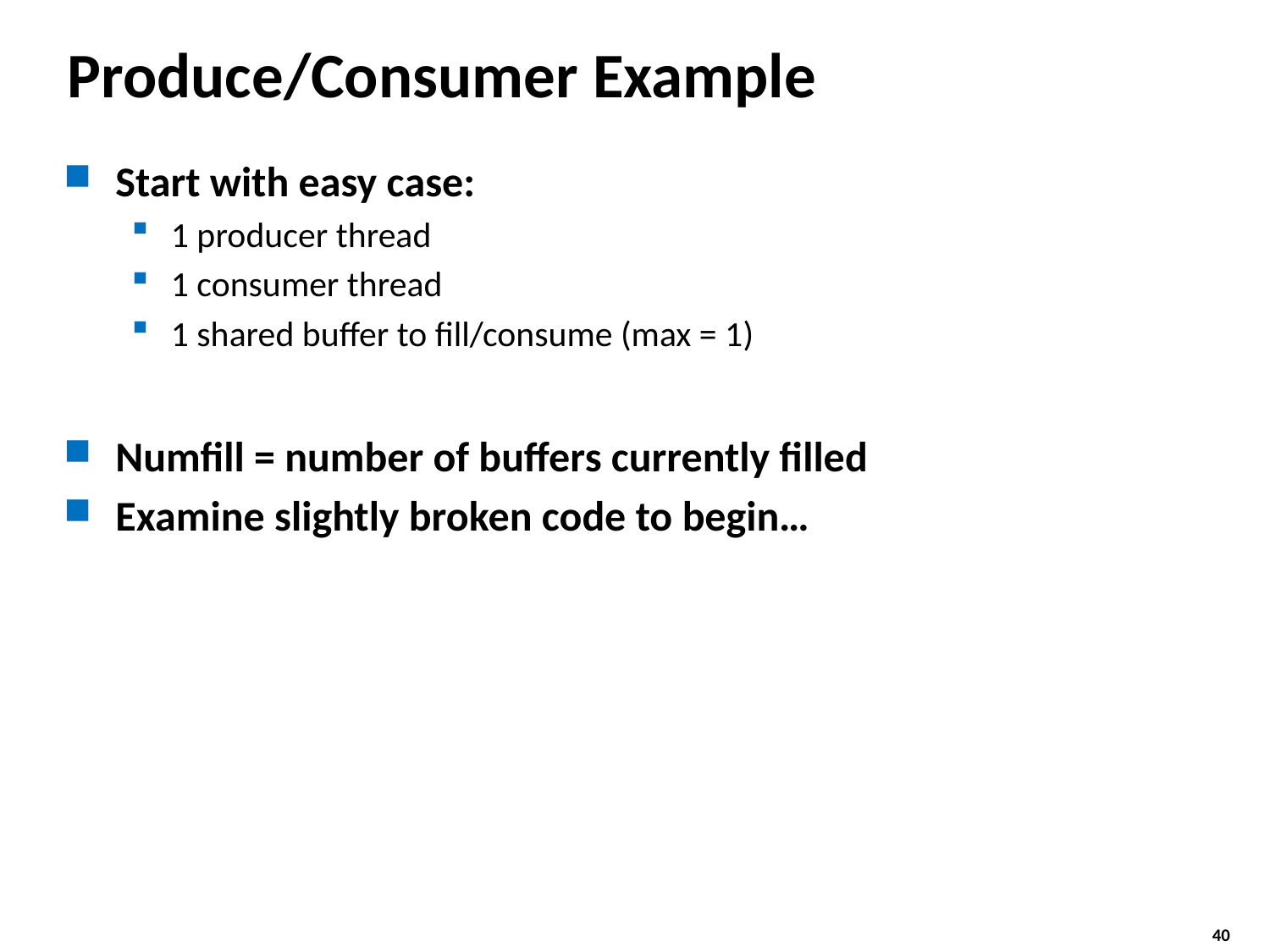

# Produce/Consumer Example
Start with easy case:
1 producer thread
1 consumer thread
1 shared buffer to fill/consume (max = 1)

Numfill = number of buffers currently filled
Examine slightly broken code to begin…